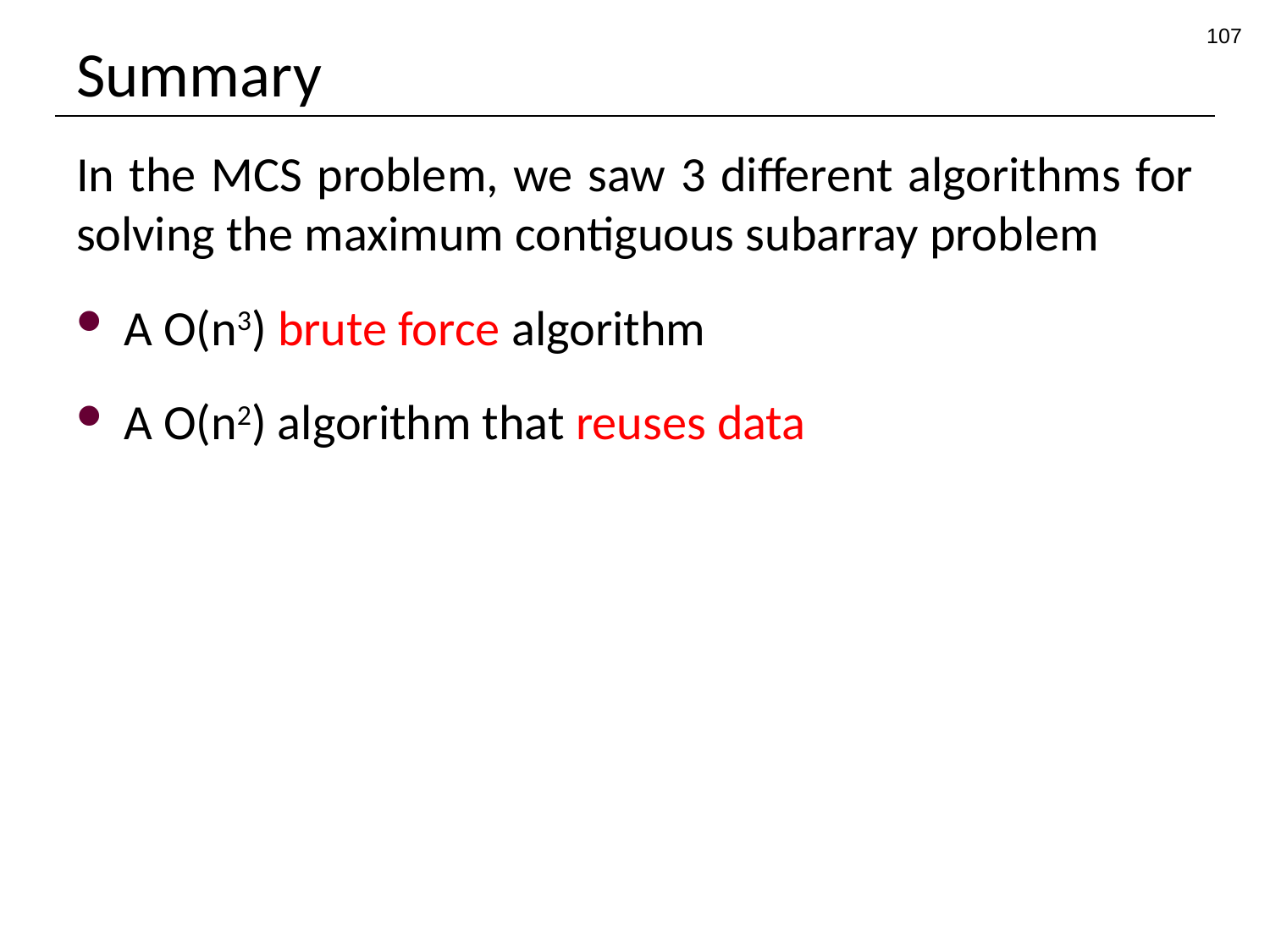

107
# Summary
In the MCS problem, we saw 3 different algorithms for solving the maximum contiguous subarray problem
A O(n3) brute force algorithm
A O(n2) algorithm that reuses data